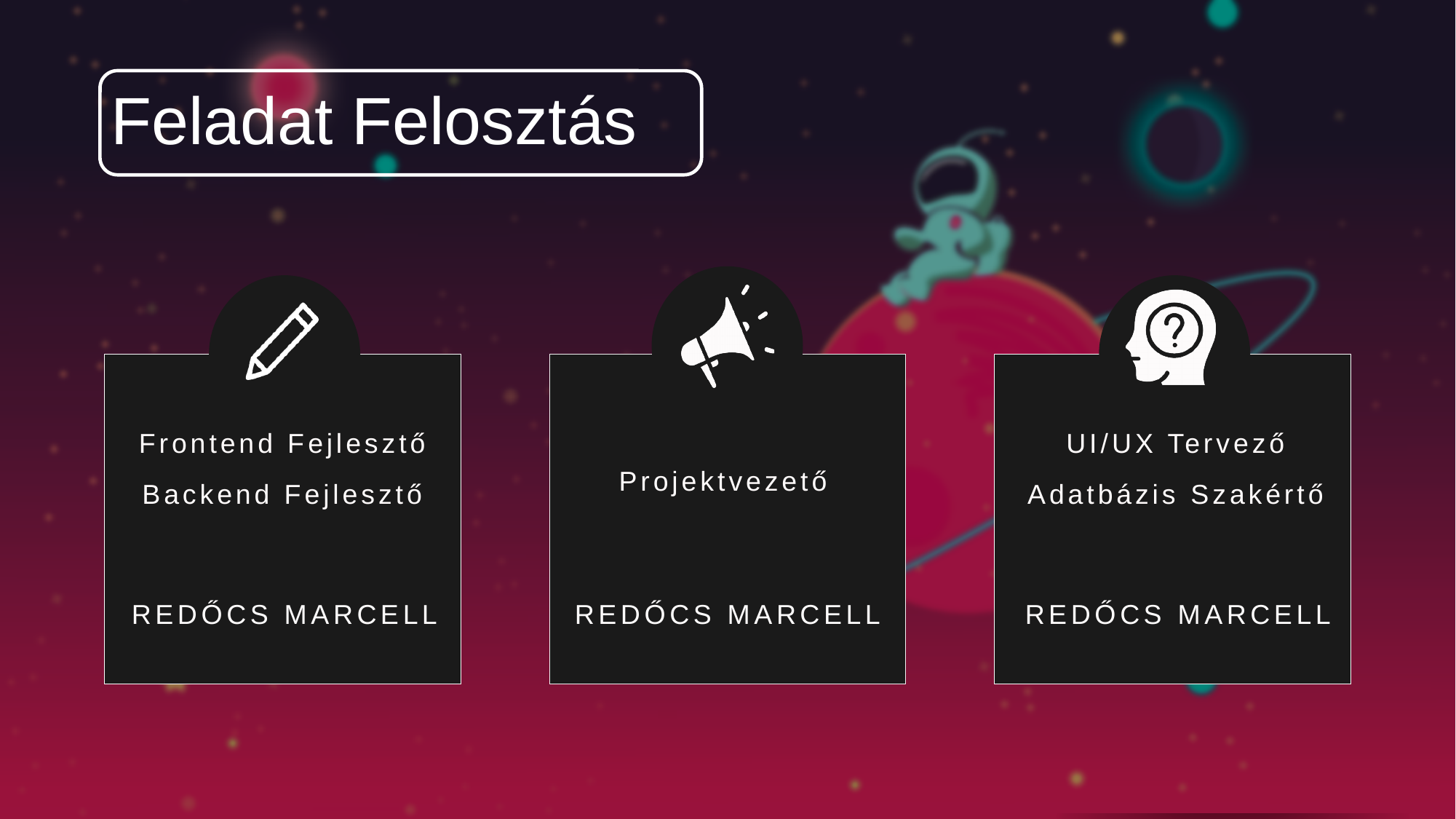

# Feladat Felosztás

UI/UX Tervező
Adatbázis Szakértő
Frontend Fejlesztő
Backend Fejlesztő
Projektvezető
REDŐCS MARCELL
REDŐCS MARCELL
REDŐCS MARCELL